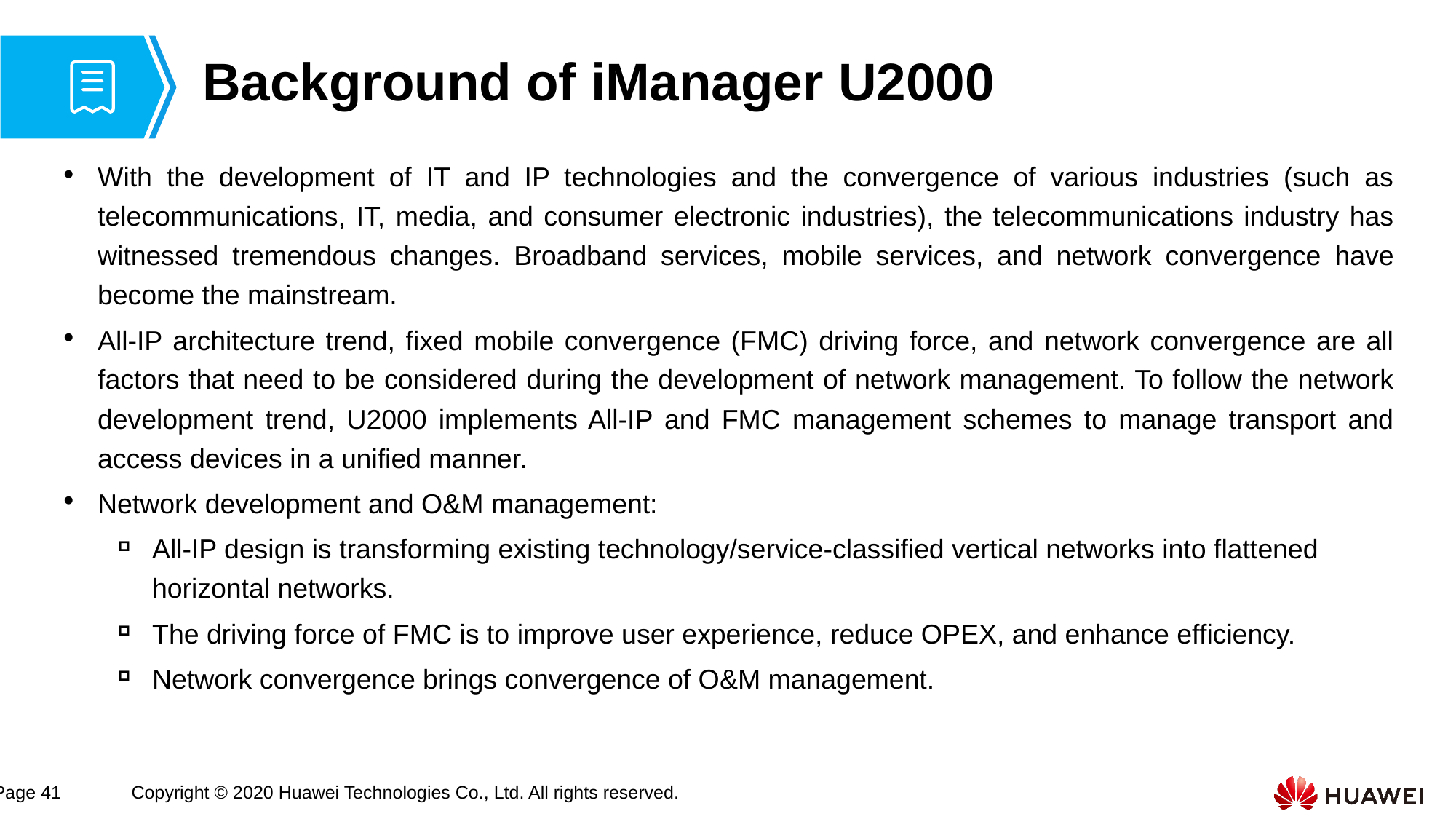

# Background of iManager U2000
With the development of IT and IP technologies and the convergence of various industries (such as telecommunications, IT, media, and consumer electronic industries), the telecommunications industry has witnessed tremendous changes. Broadband services, mobile services, and network convergence have become the mainstream.
All-IP architecture trend, fixed mobile convergence (FMC) driving force, and network convergence are all factors that need to be considered during the development of network management. To follow the network development trend, U2000 implements All-IP and FMC management schemes to manage transport and access devices in a unified manner.
Network development and O&M management:
All-IP design is transforming existing technology/service-classified vertical networks into flattened horizontal networks.
The driving force of FMC is to improve user experience, reduce OPEX, and enhance efficiency.
Network convergence brings convergence of O&M management.